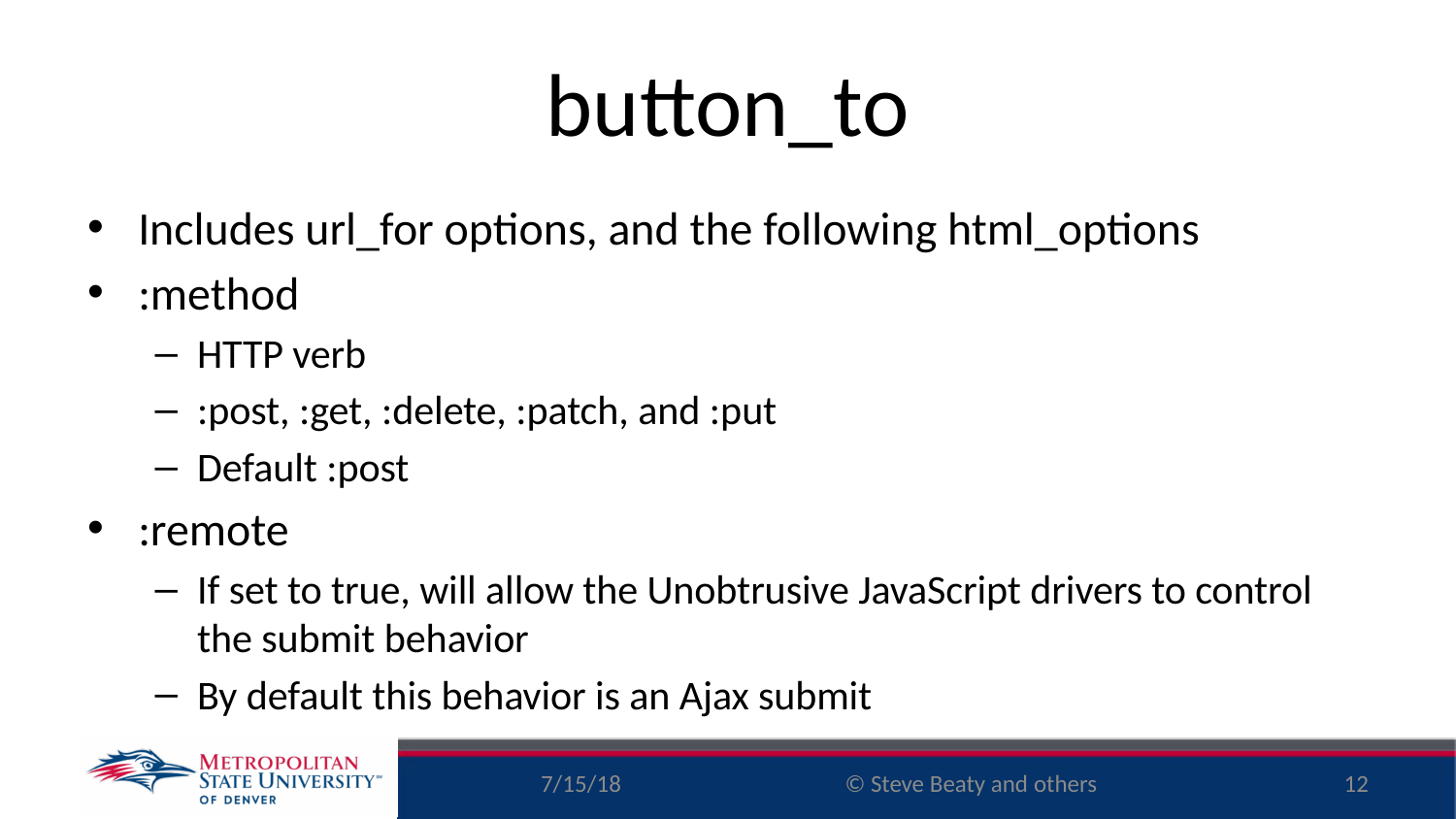

# button_to
Includes url_for options, and the following html_options
:method
HTTP verb
:post, :get, :delete, :patch, and :put
Default :post
:remote
If set to true, will allow the Unobtrusive JavaScript drivers to control the submit behavior
By default this behavior is an Ajax submit
7/15/18
12
© Steve Beaty and others